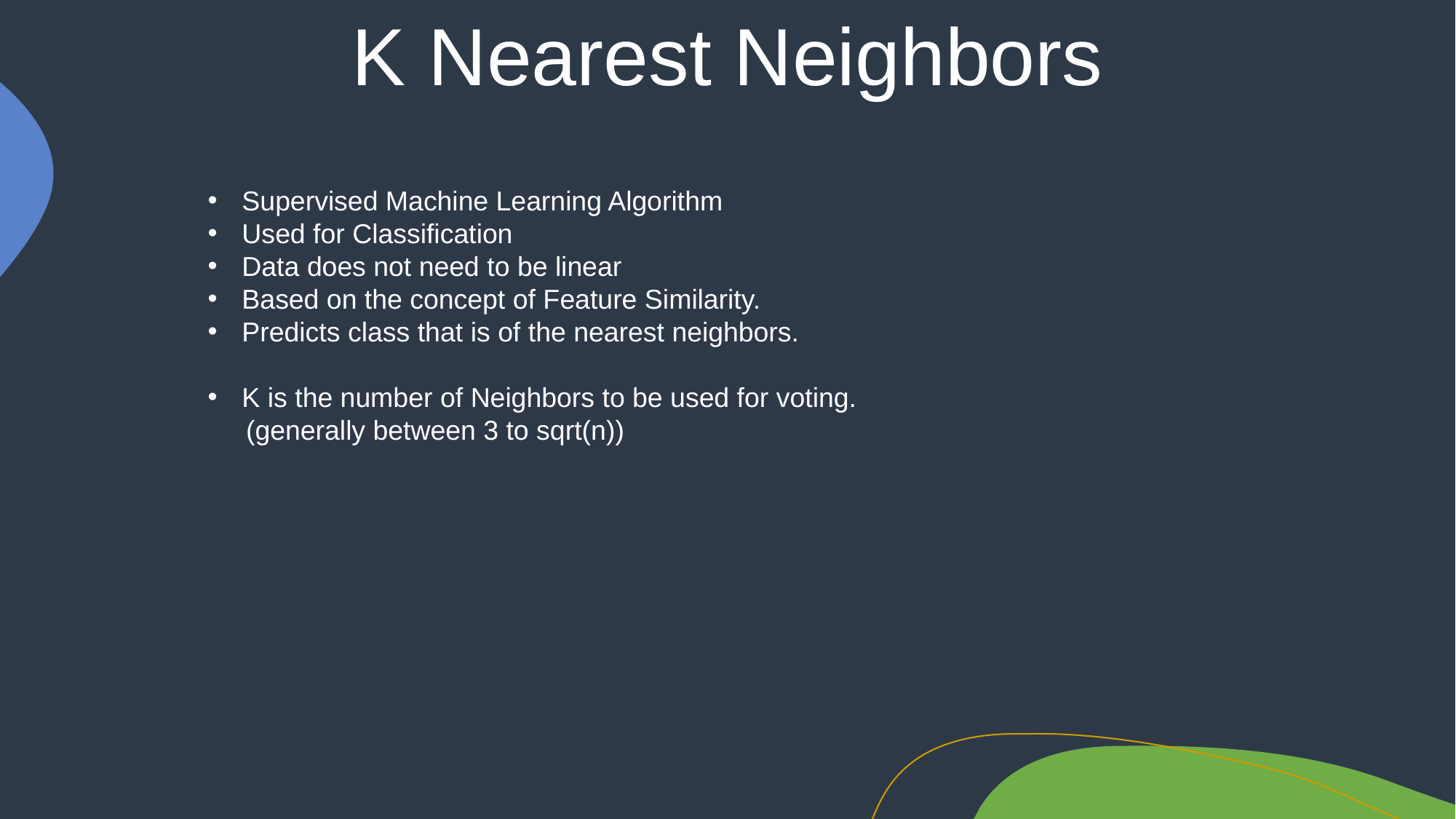

# K Nearest Neighbors
Supervised Machine Learning Algorithm
Used for Classification
Data does not need to be linear
Based on the concept of Feature Similarity.
Predicts class that is of the nearest neighbors.

K is the number of Neighbors to be used for voting.
     (generally between 3 to sqrt(n))